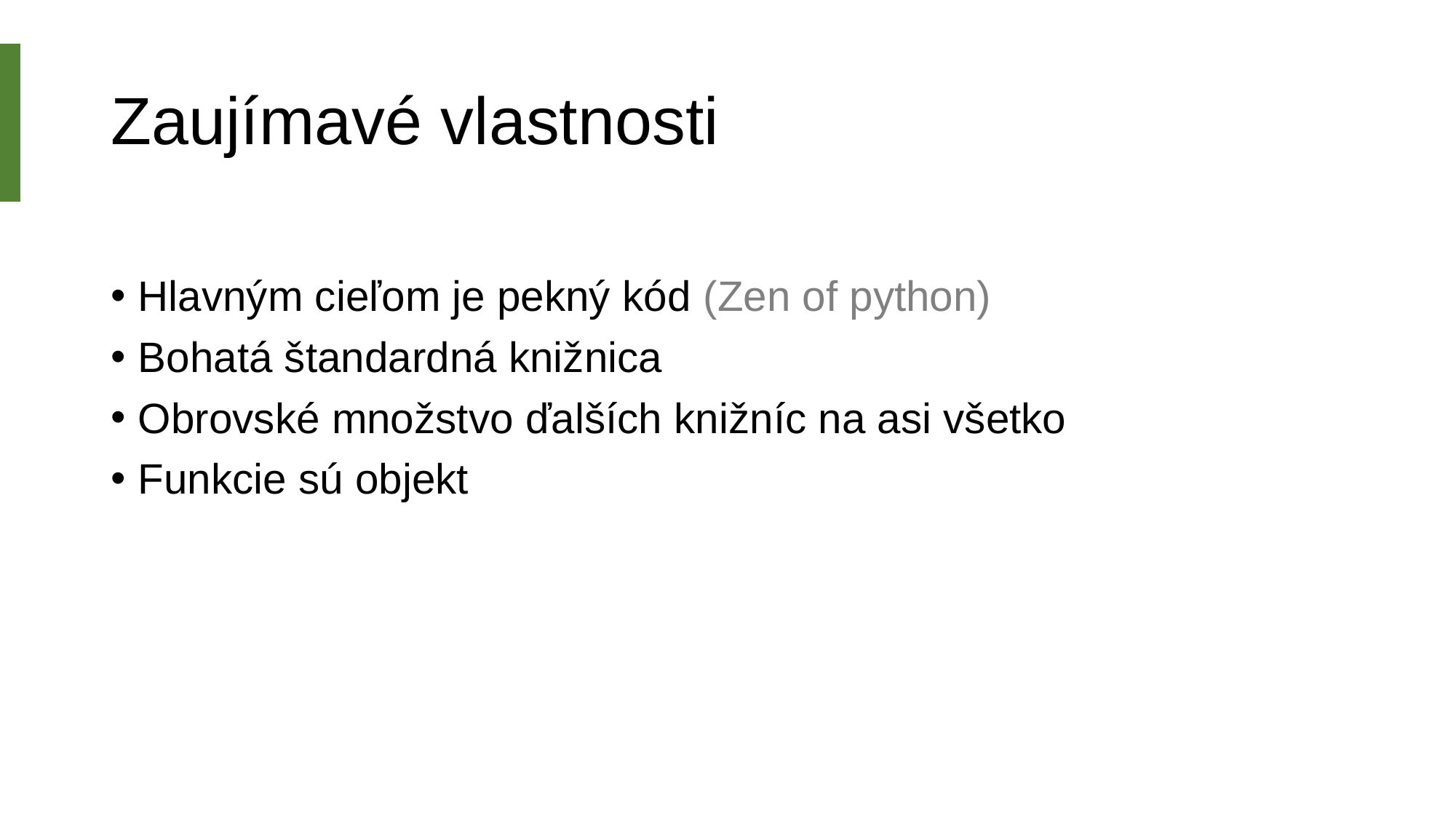

# Zaujímavé vlastnosti
Hlavným cieľom je pekný kód (Zen of python)
Bohatá štandardná knižnica
Obrovské množstvo ďalších knižníc na asi všetko
Funkcie sú objekt